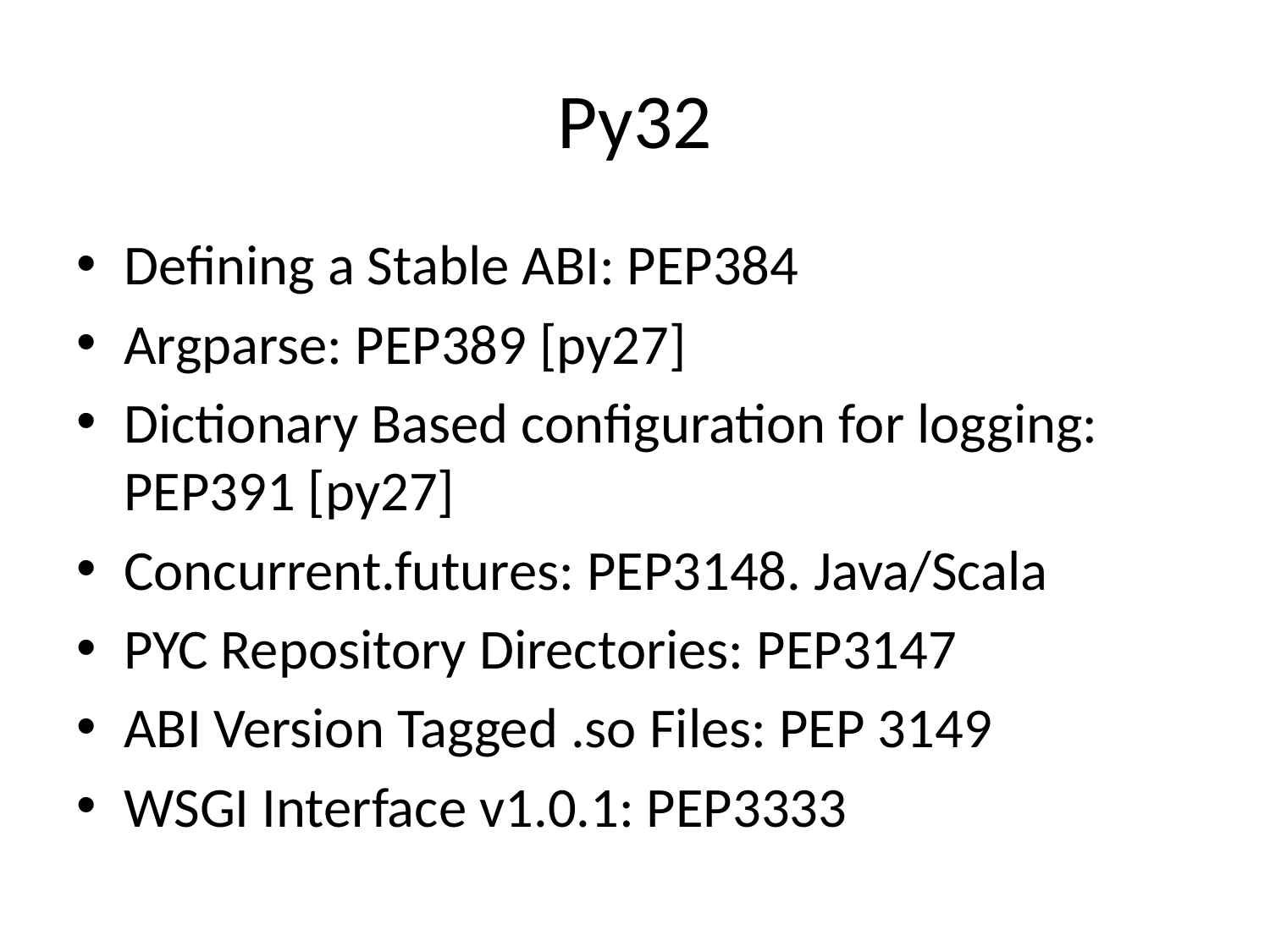

# Py32
Defining a Stable ABI: PEP384
Argparse: PEP389 [py27]
Dictionary Based configuration for logging: PEP391 [py27]
Concurrent.futures: PEP3148. Java/Scala
PYC Repository Directories: PEP3147
ABI Version Tagged .so Files: PEP 3149
WSGI Interface v1.0.1: PEP3333